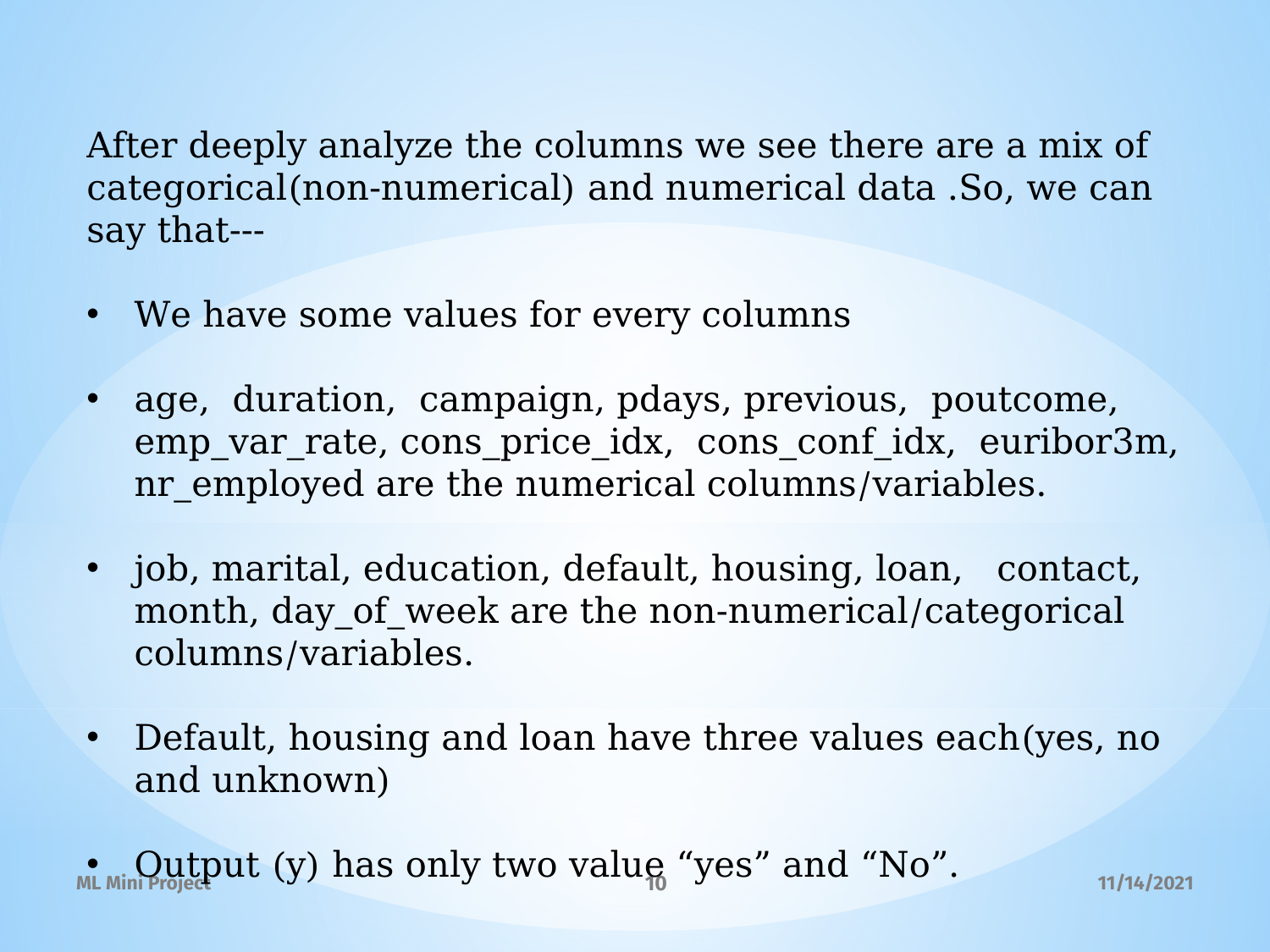

After deeply analyze the columns we see there are a mix of categorical(non-numerical) and numerical data .So, we can say that---

We have some values for every columns

age,  duration,  campaign, pdays, previous,  poutcome,  emp_var_rate, cons_price_idx,  cons_conf_idx,  euribor3m,  nr_employed are the numerical columns/variables.

job, marital, education, default, housing, loan,   contact, month, day_of_week are the non-numerical/categorical columns/variables.

Default, housing and loan have three values each(yes, no and unknown)

Output (y) has only two value “yes” and “No”.
ML Mini Project
10
11/14/2021